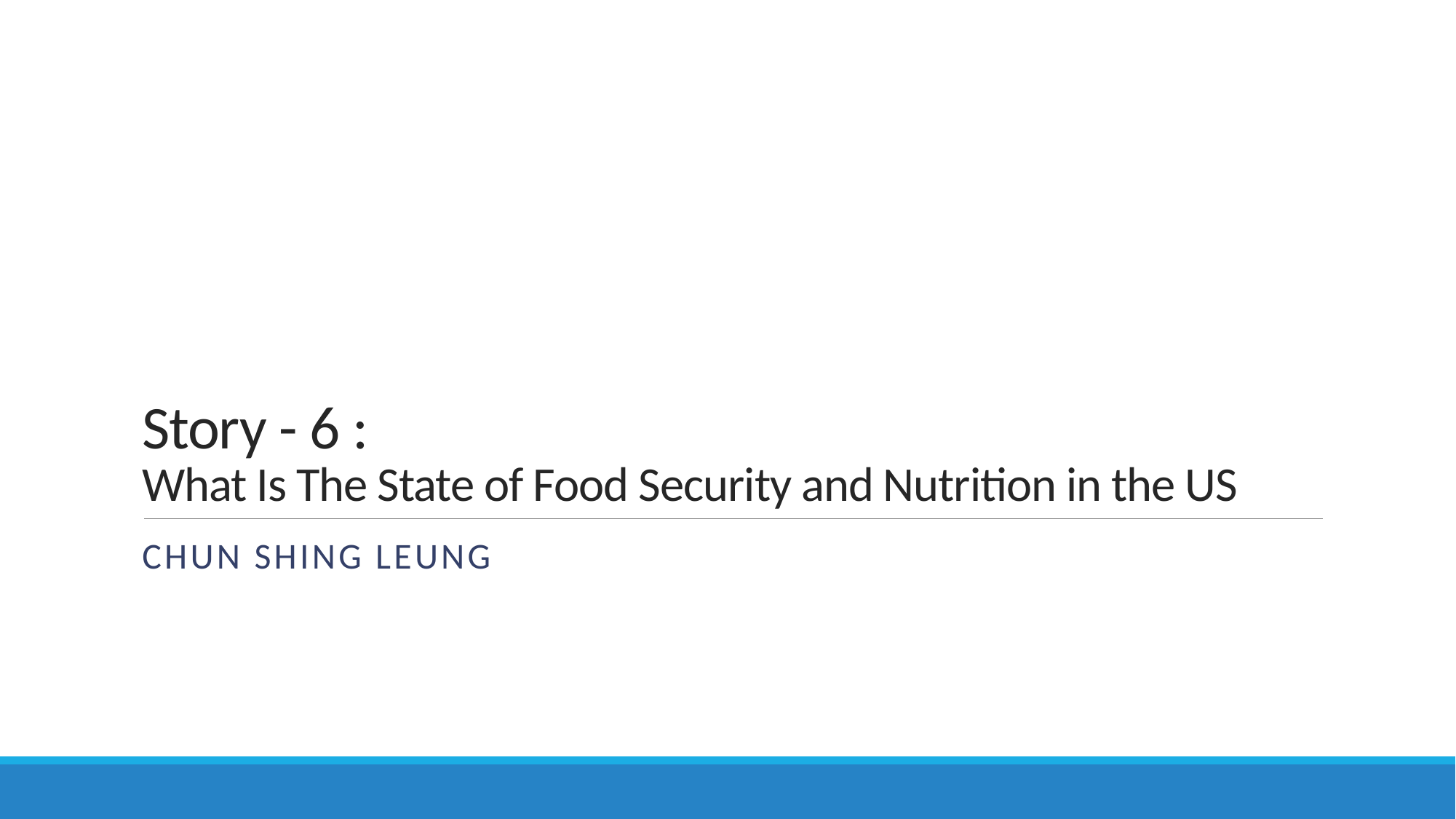

# Story - 6 : What Is The State of Food Security and Nutrition in the US
CHUN SHING LEUNG